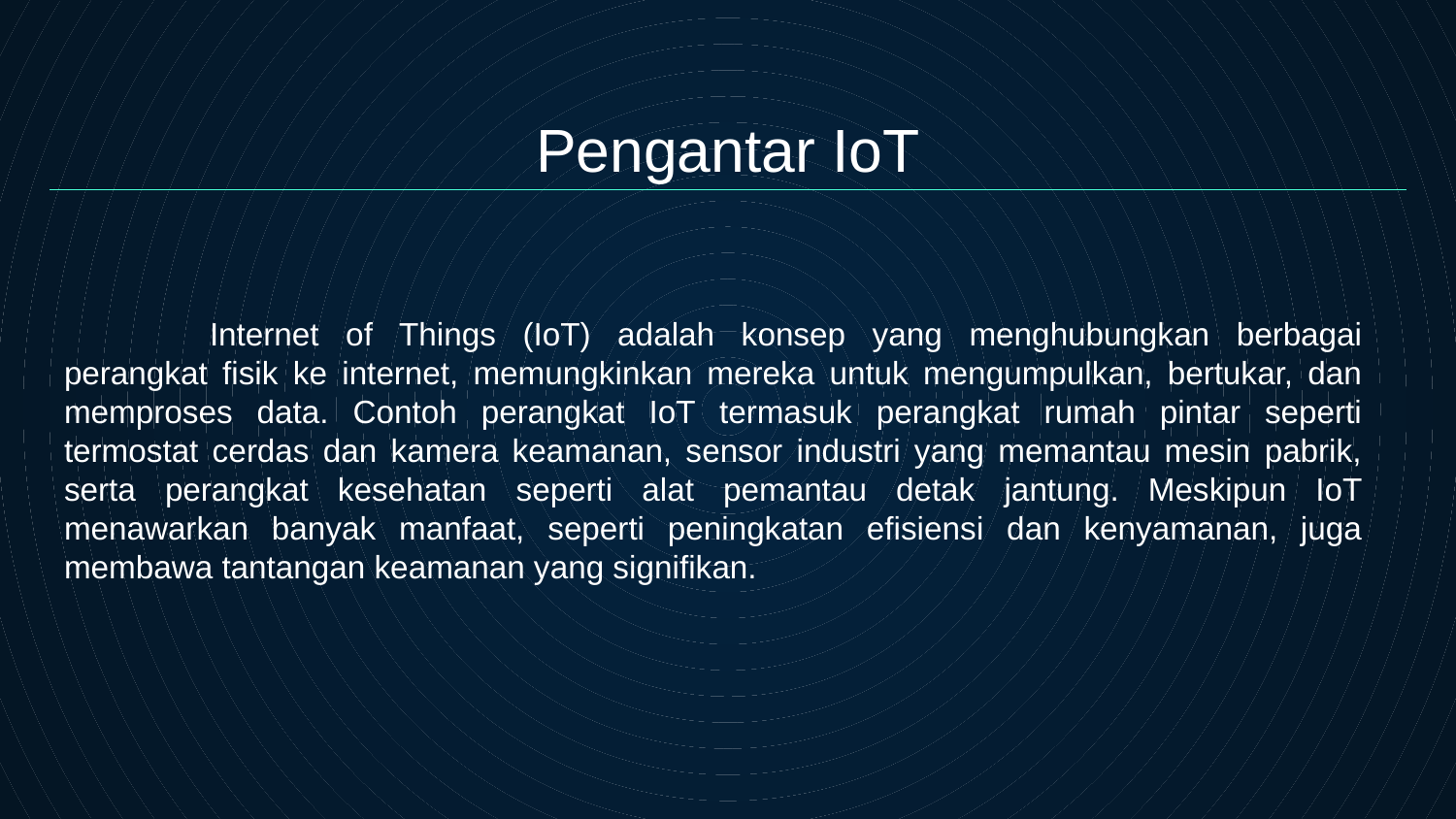

# Pengantar IoT
	Internet of Things (IoT) adalah konsep yang menghubungkan berbagai perangkat fisik ke internet, memungkinkan mereka untuk mengumpulkan, bertukar, dan memproses data. Contoh perangkat IoT termasuk perangkat rumah pintar seperti termostat cerdas dan kamera keamanan, sensor industri yang memantau mesin pabrik, serta perangkat kesehatan seperti alat pemantau detak jantung. Meskipun IoT menawarkan banyak manfaat, seperti peningkatan efisiensi dan kenyamanan, juga membawa tantangan keamanan yang signifikan.